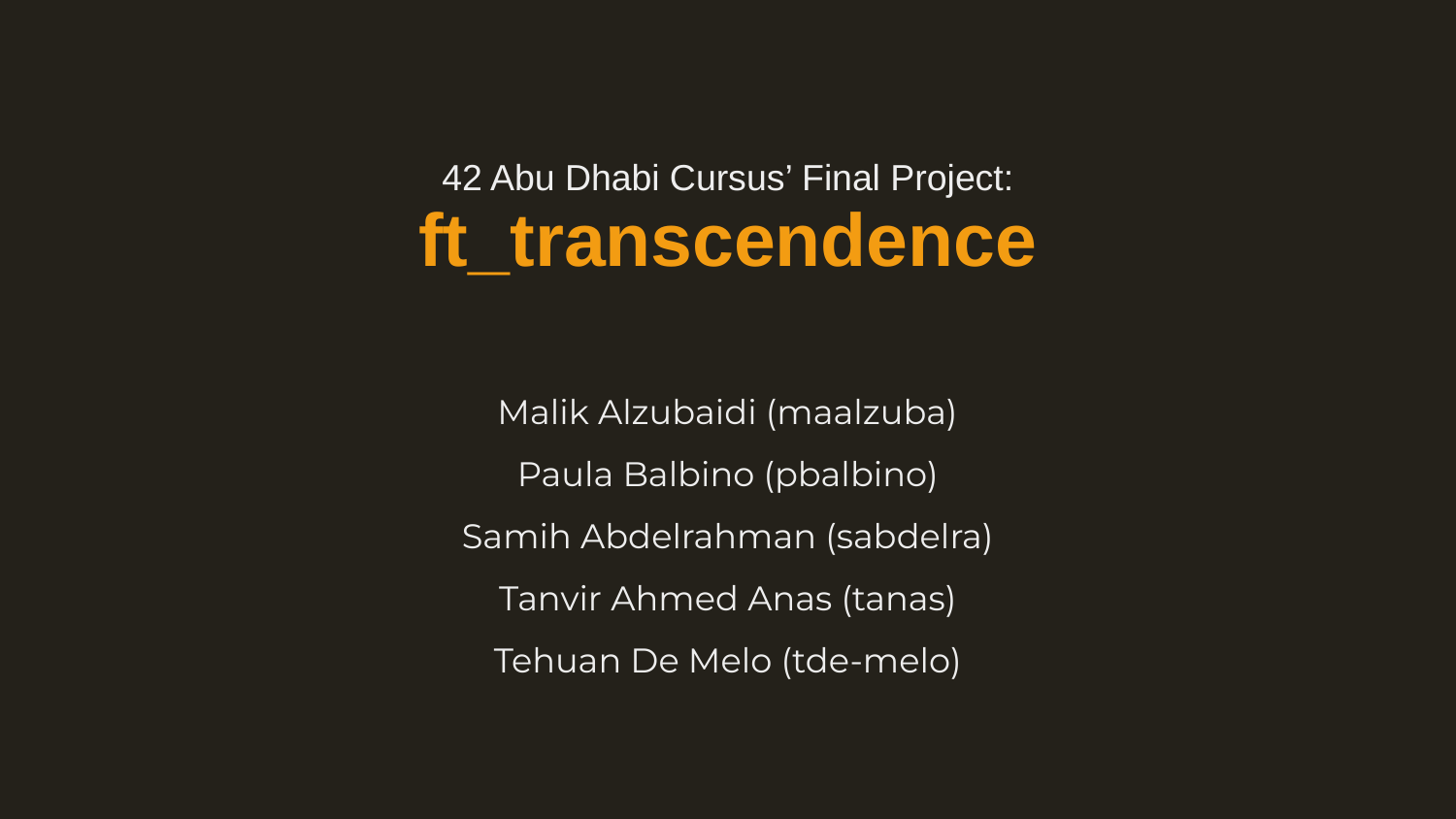

42 Abu Dhabi Cursus’ Final Project:
ft_transcendence
Malik Alzubaidi (maalzuba)
Paula Balbino (pbalbino)
Samih Abdelrahman (sabdelra)
Tanvir Ahmed Anas (tanas)
Tehuan De Melo (tde-melo)